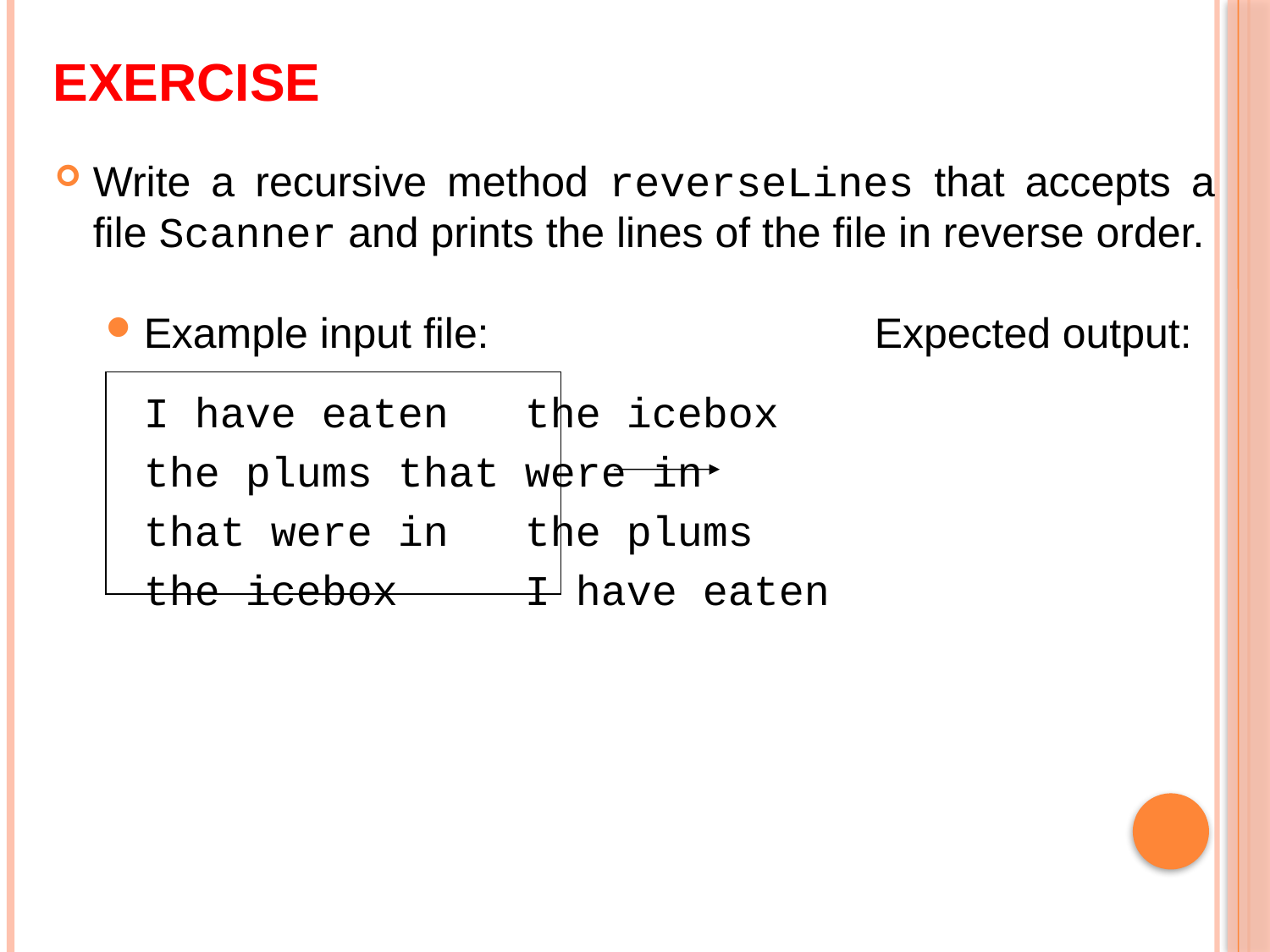

# Exercise
Write a recursive method reverseLines that accepts a file Scanner and prints the lines of the file in reverse order.

Example input file:	Expected output:

	I have eaten	the icebox
	the plums	that were in
	that were in	the plums
	the icebox	I have eaten